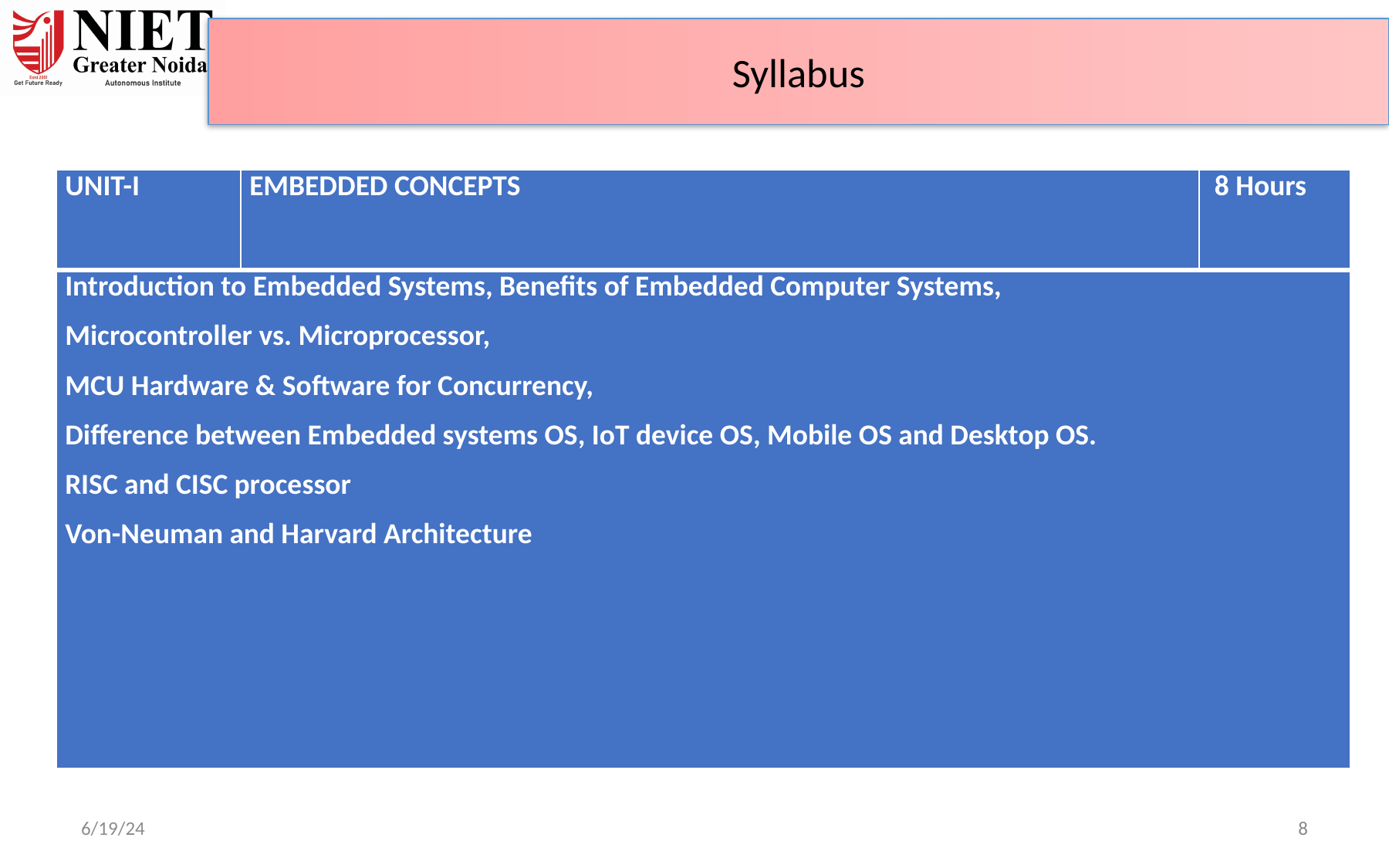

Syllabus
| UNIT-I | EMBEDDED CONCEPTS | 8 Hours |
| --- | --- | --- |
| Introduction to Embedded Systems, Benefits of Embedded Computer Systems, Microcontroller vs. Microprocessor, MCU Hardware & Software for Concurrency, Difference between Embedded systems OS, IoT device OS, Mobile OS and Desktop OS. RISC and CISC processor Von-Neuman and Harvard Architecture |  |  |
6/19/24
8